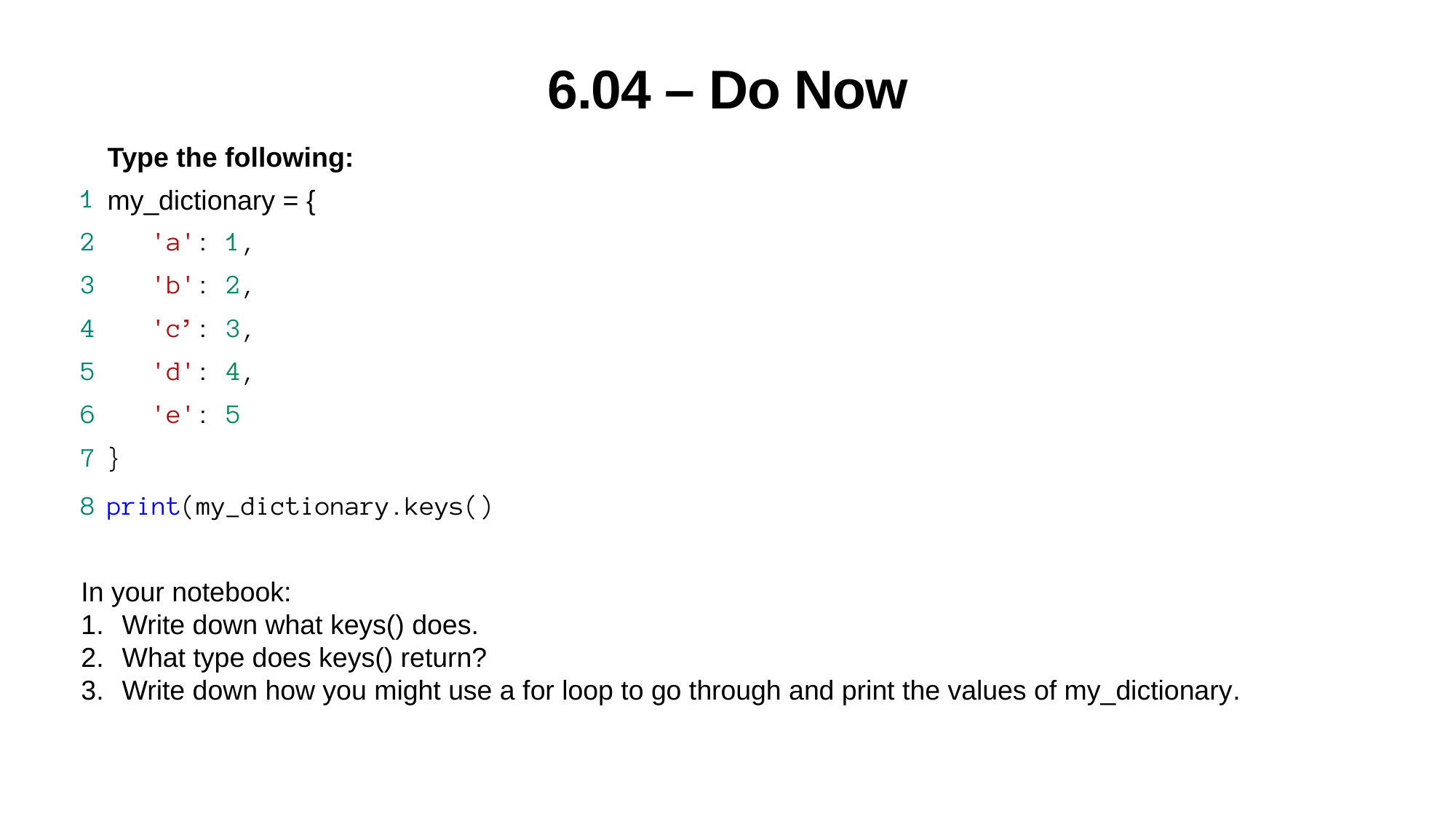

# 6.04 – Do Now
|  | Type the following: |
| --- | --- |
| 1 | my\_dictionary = { |
| 2 | 'a': 1, |
| 3 | 'b': 2, |
| 4 | 'c’: 3, |
| 5 | 'd': 4, |
| 6 | 'e': 5 |
| 7 | } |
| 8 | print(my\_dictionary.keys() |
In your notebook:
Write down what keys() does.
What type does keys() return?
Write down how you might use a for loop to go through and print the values of my_dictionary.